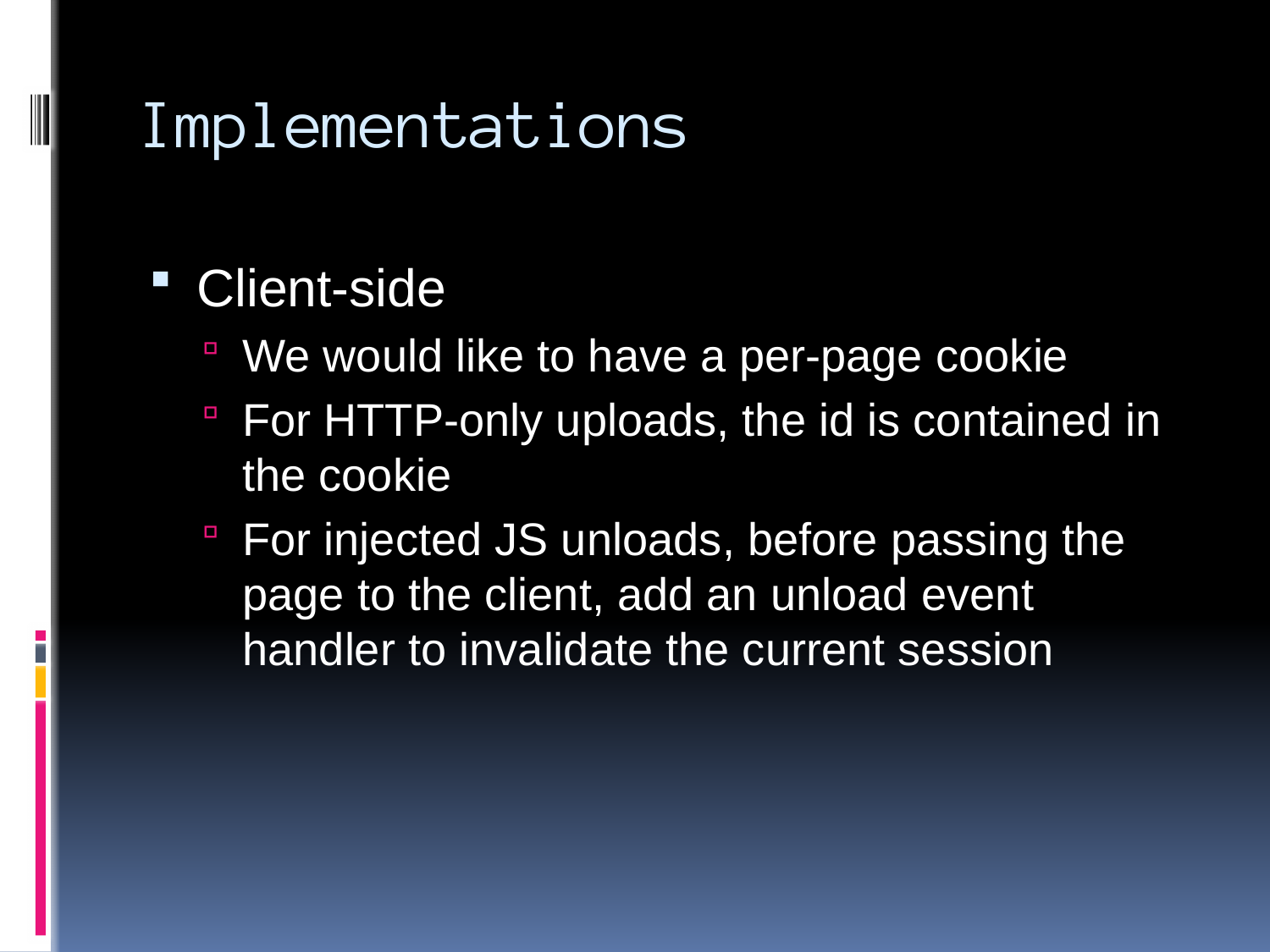

# Implementations
Client-side
We would like to have a per-page cookie
For HTTP-only uploads, the id is contained in the cookie
For injected JS unloads, before passing the page to the client, add an unload event handler to invalidate the current session